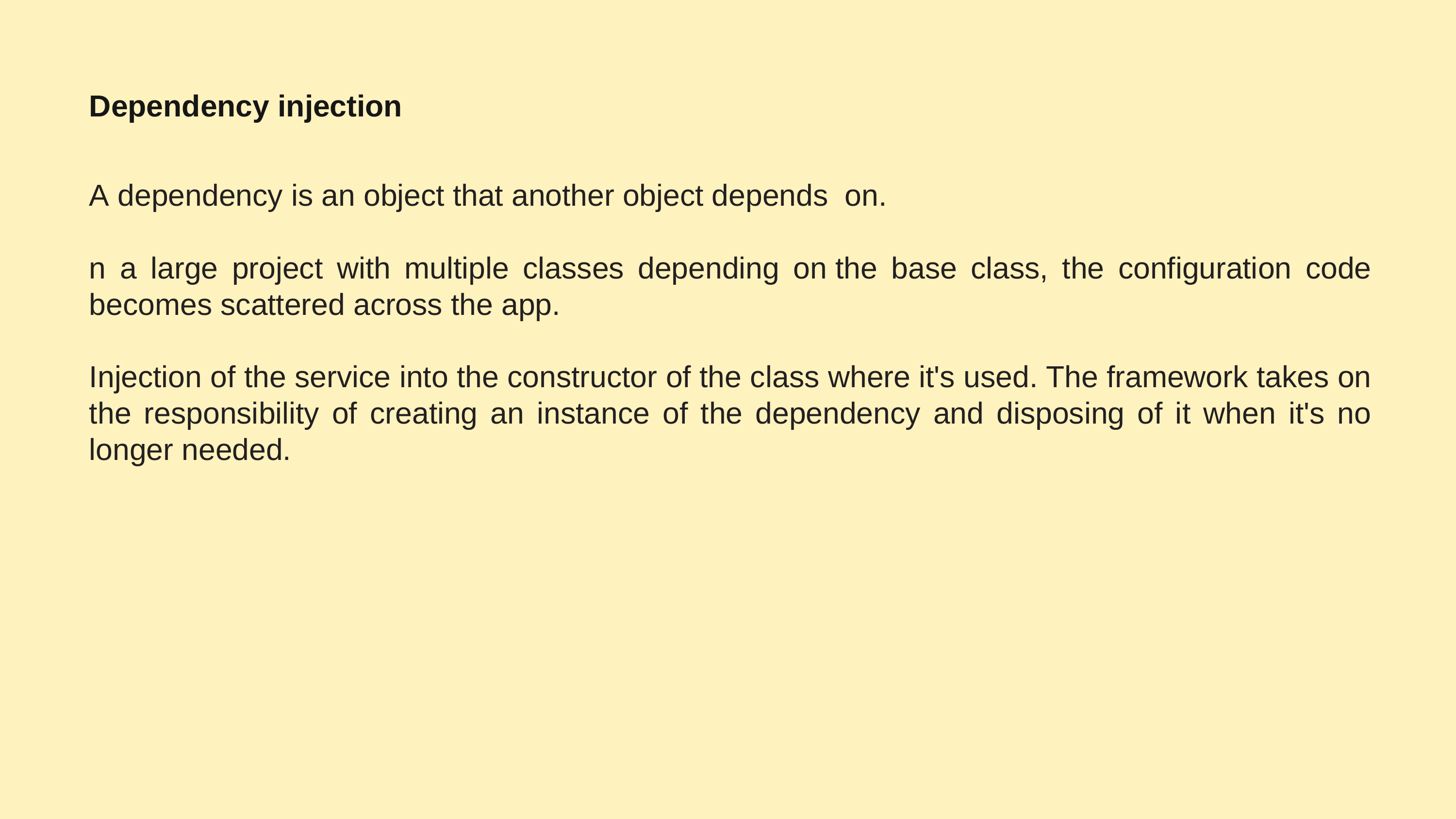

# Dependency injection
A dependency is an object that another object depends  on.

n a large project with multiple classes depending on the base class, the configuration code becomes scattered across the app.

Injection of the service into the constructor of the class where it's used. The framework takes on the responsibility of creating an instance of the dependency and disposing of it when it's no longer needed.